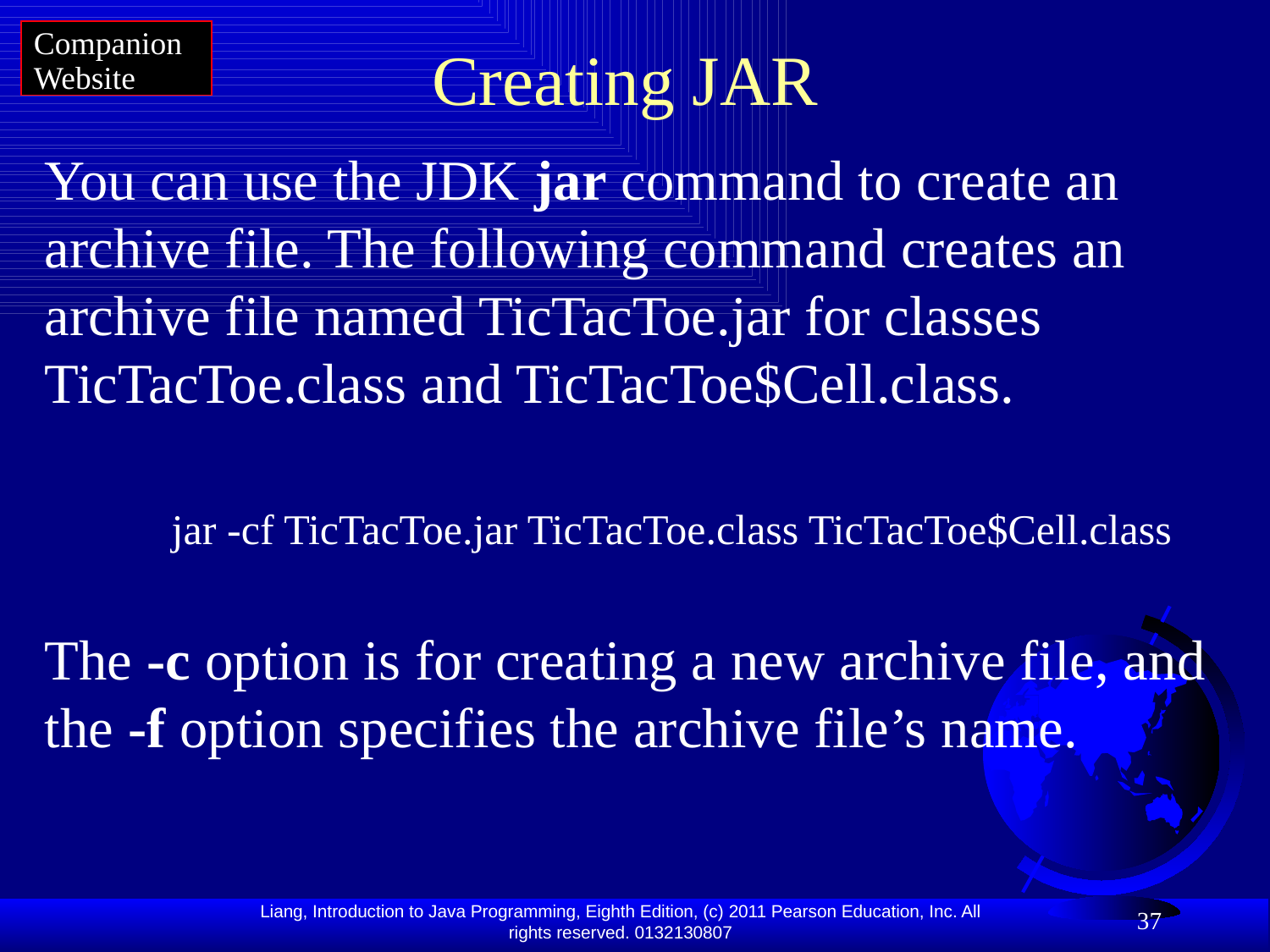

Companion Website
# Creating JAR
You can use the JDK jar command to create an archive file. The following command creates an archive file named TicTacToe.jar for classes TicTacToe.class and TicTacToe$Cell.class.

jar -cf TicTacToe.jar TicTacToe.class TicTacToe$Cell.class

The -c option is for creating a new archive file, and the -f option specifies the archive file’s name.

37